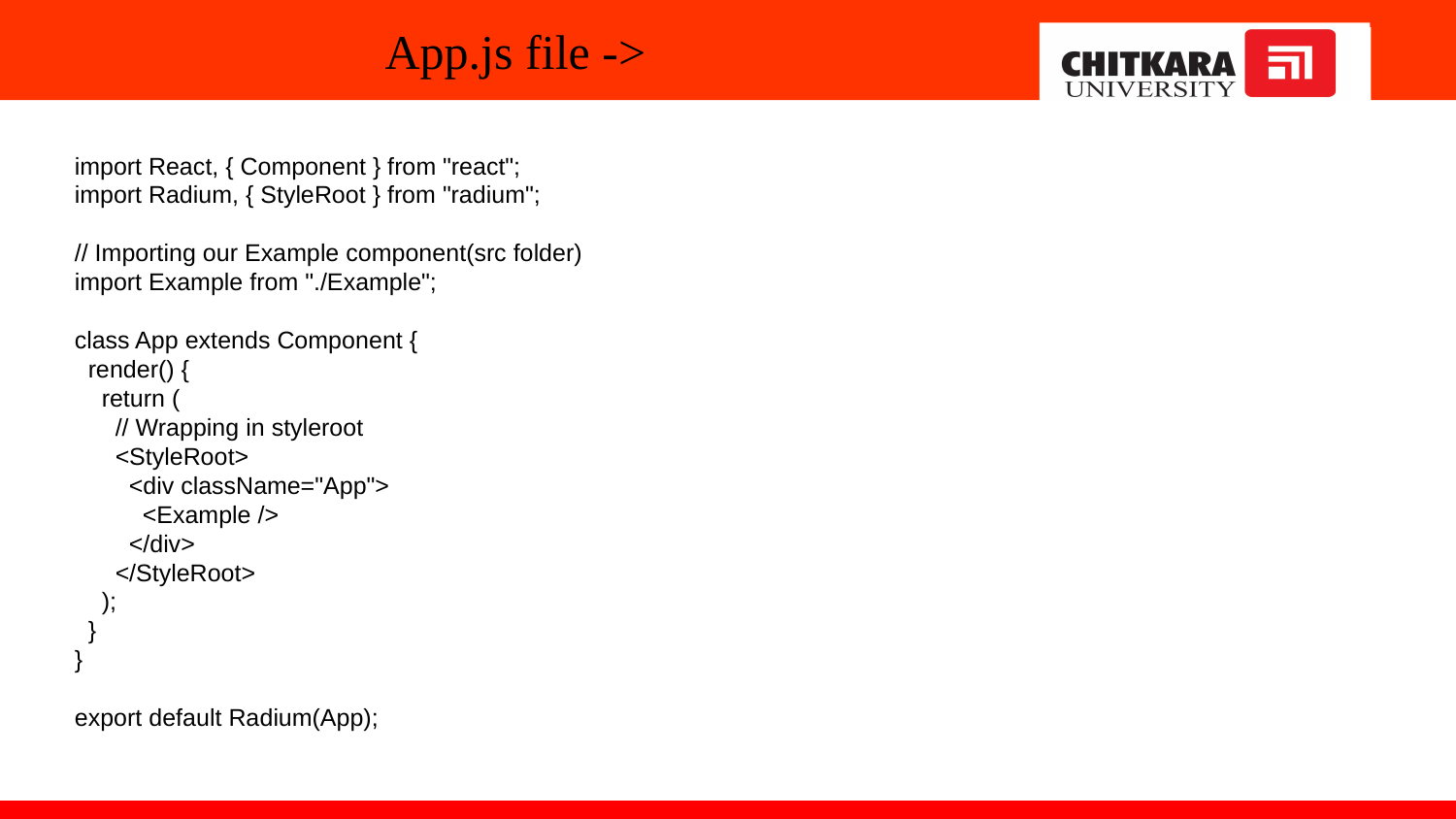

# App.js file ->
import React, { Component } from "react";
import Radium, { StyleRoot } from "radium";

// Importing our Example component(src folder)
import Example from "./Example";

class App extends Component {
  render() {
    return (
      // Wrapping in styleroot
      <StyleRoot>
        <div className="App">
          <Example />
        </div>
      </StyleRoot>
    );
  }
}

export default Radium(App);